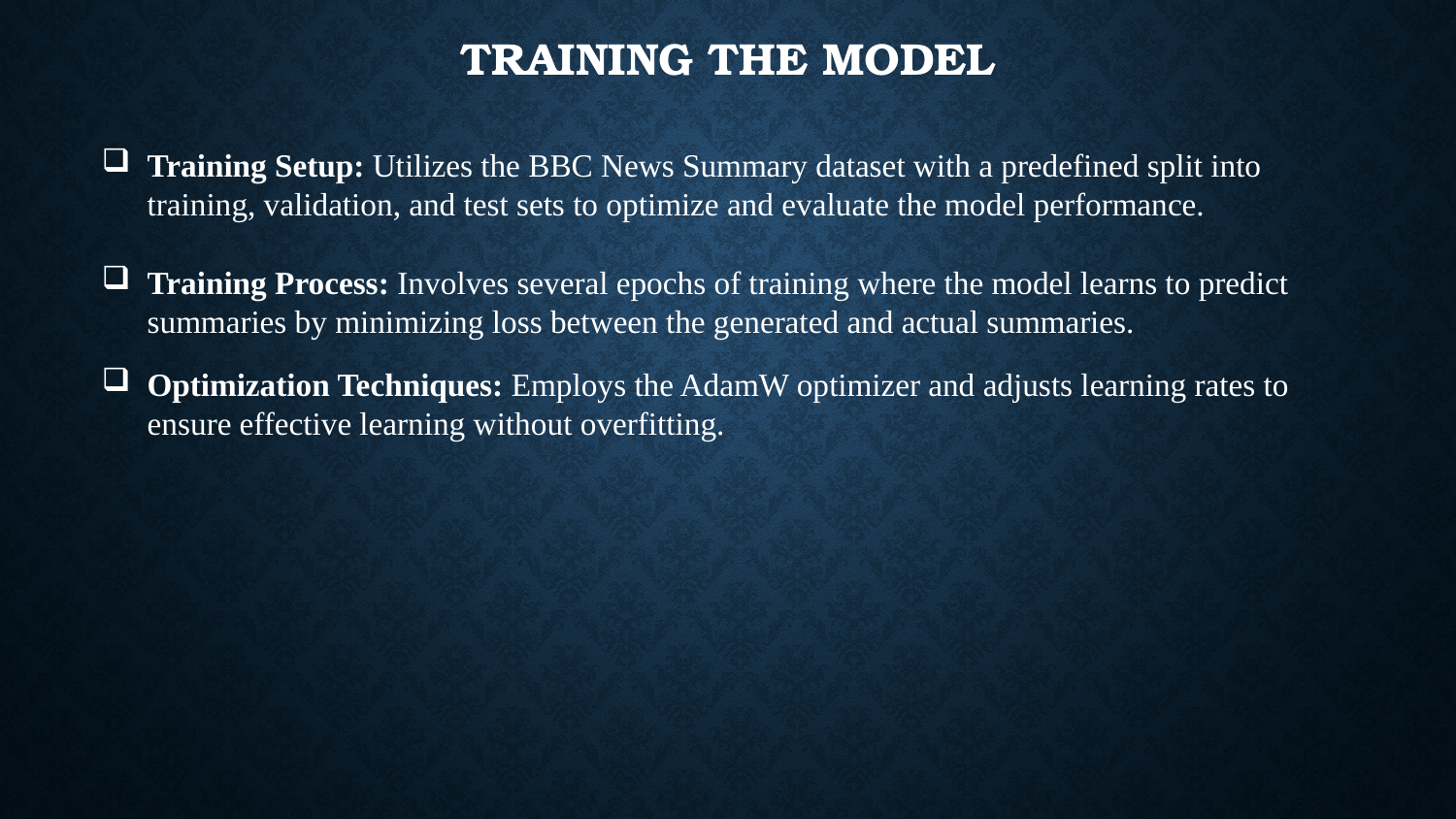

# Training the Model
Training Setup: Utilizes the BBC News Summary dataset with a predefined split into training, validation, and test sets to optimize and evaluate the model performance.
Training Process: Involves several epochs of training where the model learns to predict summaries by minimizing loss between the generated and actual summaries.
Optimization Techniques: Employs the AdamW optimizer and adjusts learning rates to ensure effective learning without overfitting.